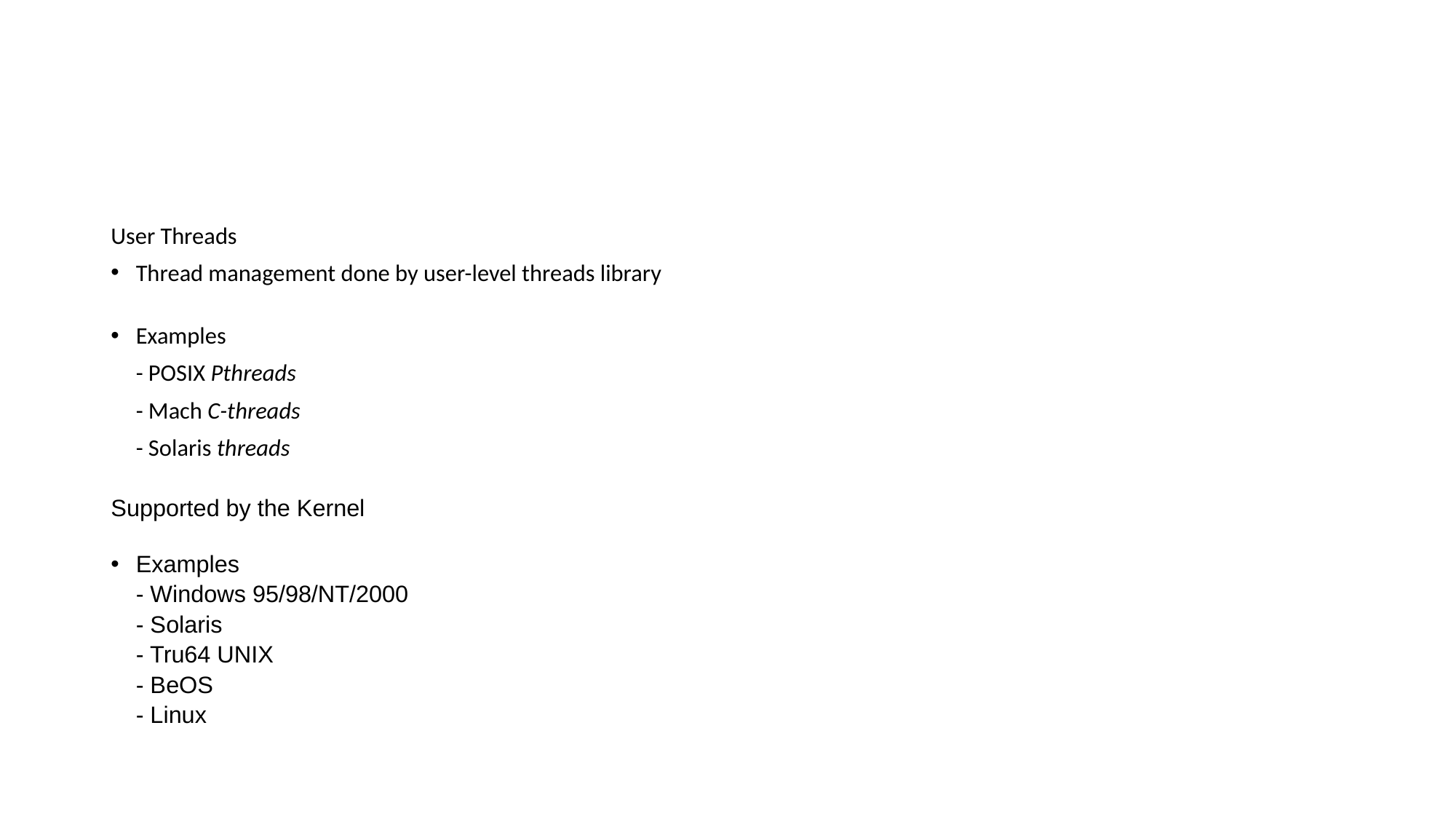

#
User Threads
Thread management done by user-level threads library
Examples
	- POSIX Pthreads
	- Mach C-threads
	- Solaris threads

Supported by the Kernel
Examples
	- Windows 95/98/NT/2000
 	- Solaris
	- Tru64 UNIX
	- BeOS
	- Linux